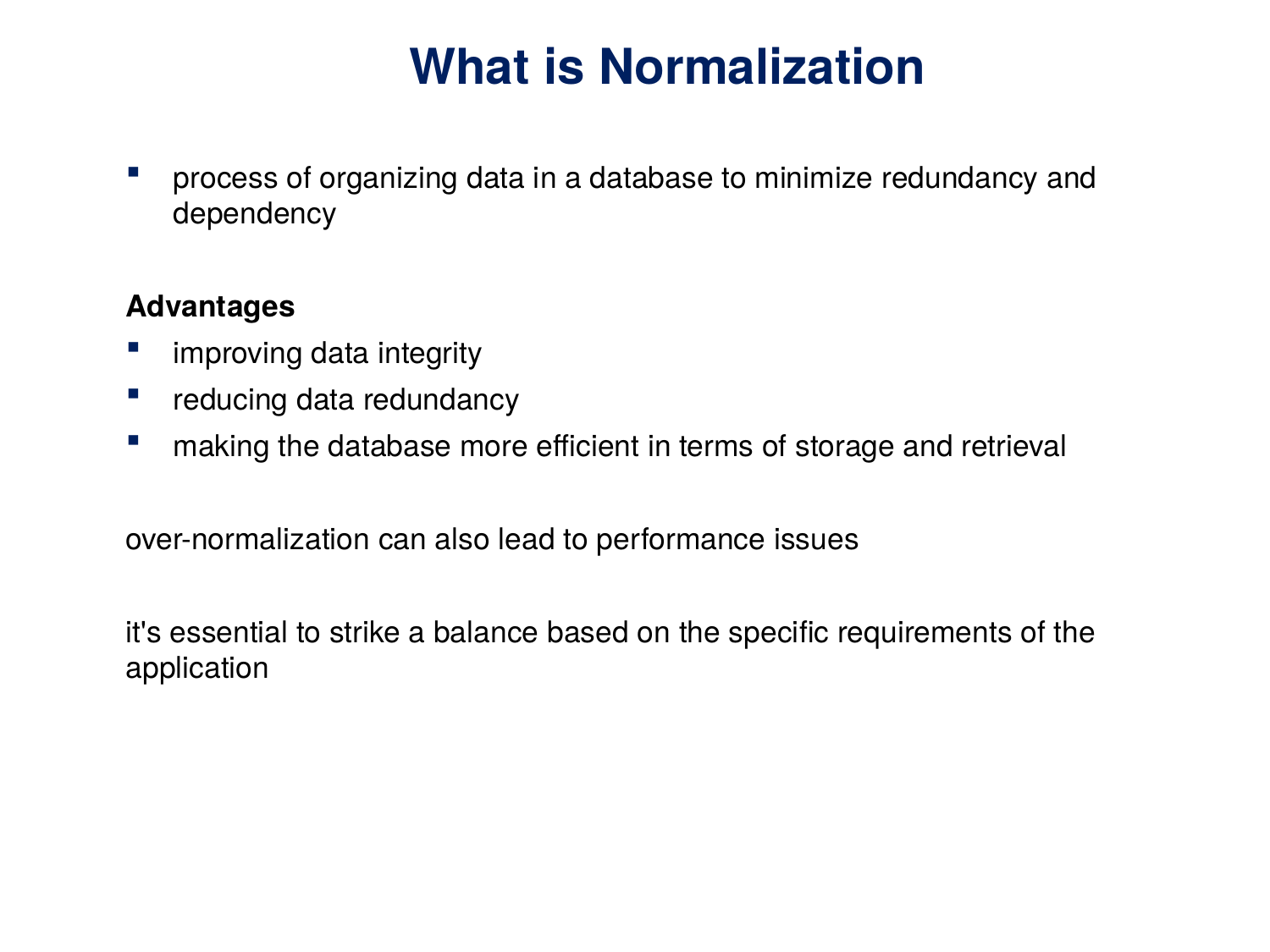

# What is Normalization
process of organizing data in a database to minimize redundancy and dependency

Advantages
improving data integrity
reducing data redundancy
making the database more efficient in terms of storage and retrieval

over-normalization can also lead to performance issues

it's essential to strike a balance based on the specific requirements of the application